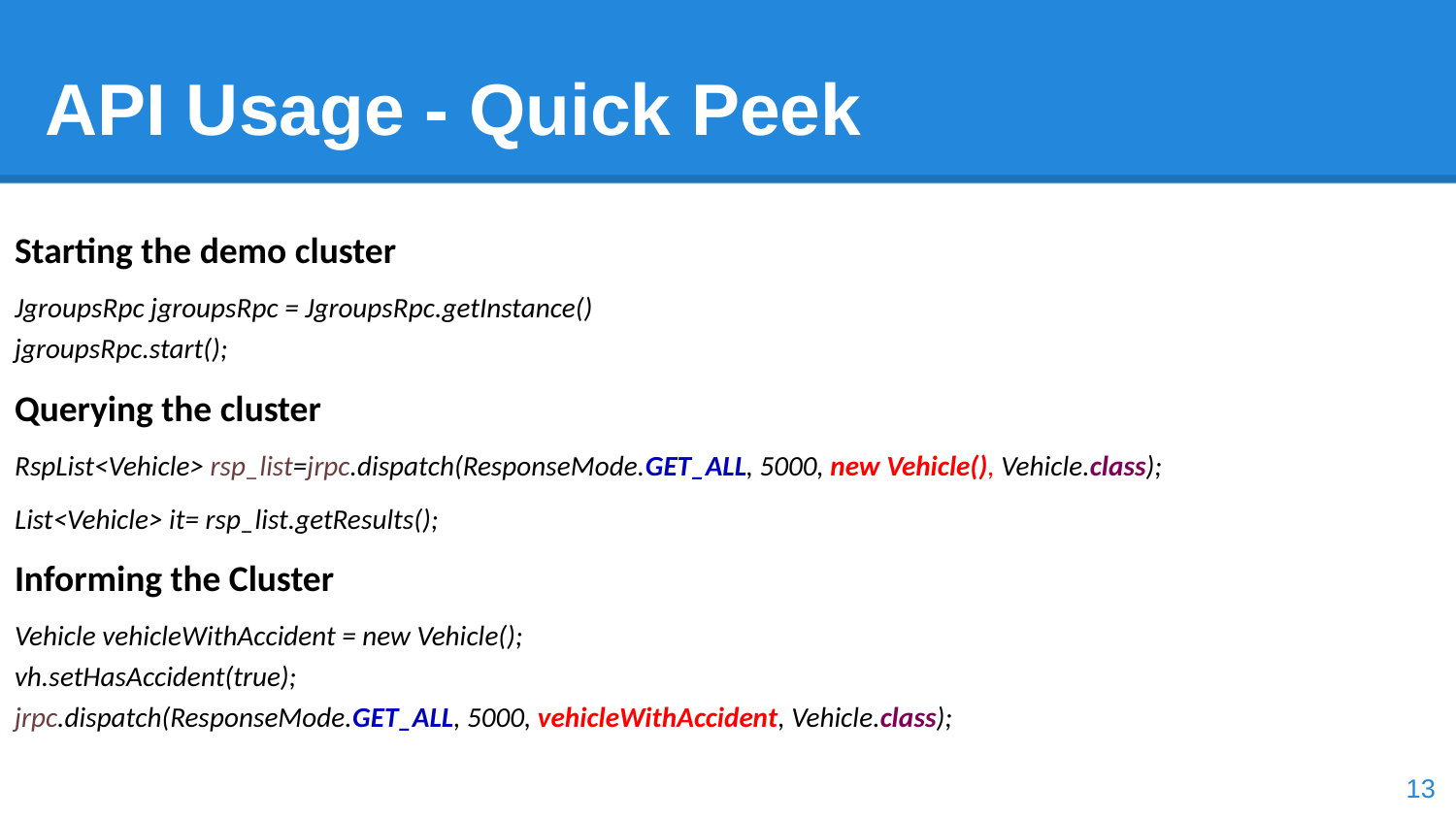

# API Usage - Quick Peek
Starting the demo cluster
JgroupsRpc jgroupsRpc = JgroupsRpc.getInstance()
jgroupsRpc.start();
Querying the cluster
RspList<Vehicle> rsp_list=jrpc.dispatch(ResponseMode.GET_ALL, 5000, new Vehicle(), Vehicle.class);
List<Vehicle> it= rsp_list.getResults();
Informing the Cluster
Vehicle vehicleWithAccident = new Vehicle();
vh.setHasAccident(true);
jrpc.dispatch(ResponseMode.GET_ALL, 5000, vehicleWithAccident, Vehicle.class);

13